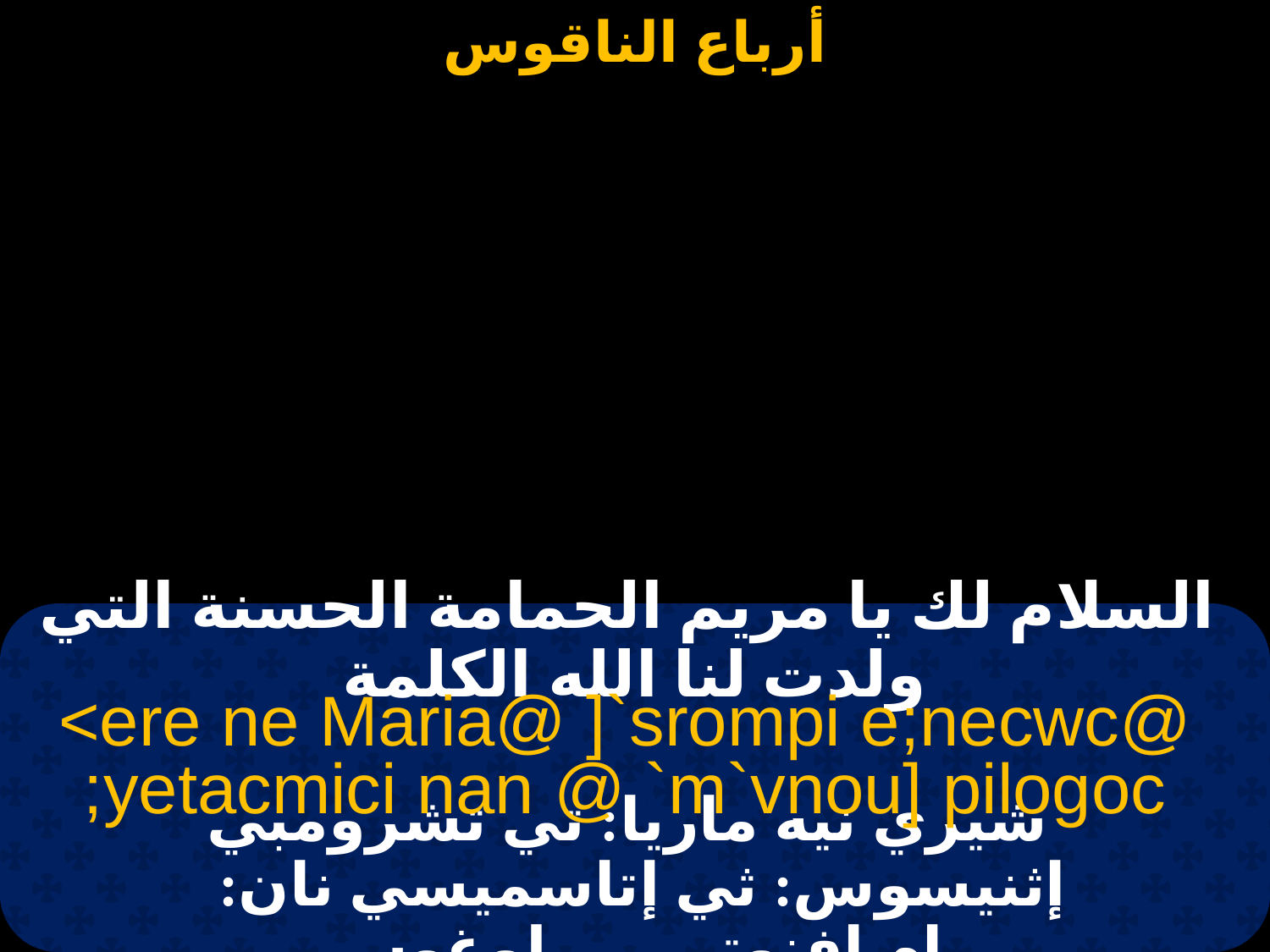

# السلام لك يا مريم الحمامة الحسنة التي ولدت لنا الله الكلمة
<ere ne Maria@ ]`srompi e;necwc@
;yetacmici nan @ `m`vnou] pilogoc
 شيري نيه ماريا: تي تشرومبي إثنيسوس: ثي إتاسميسي نان:
إم إفنوتي بي لوغوس